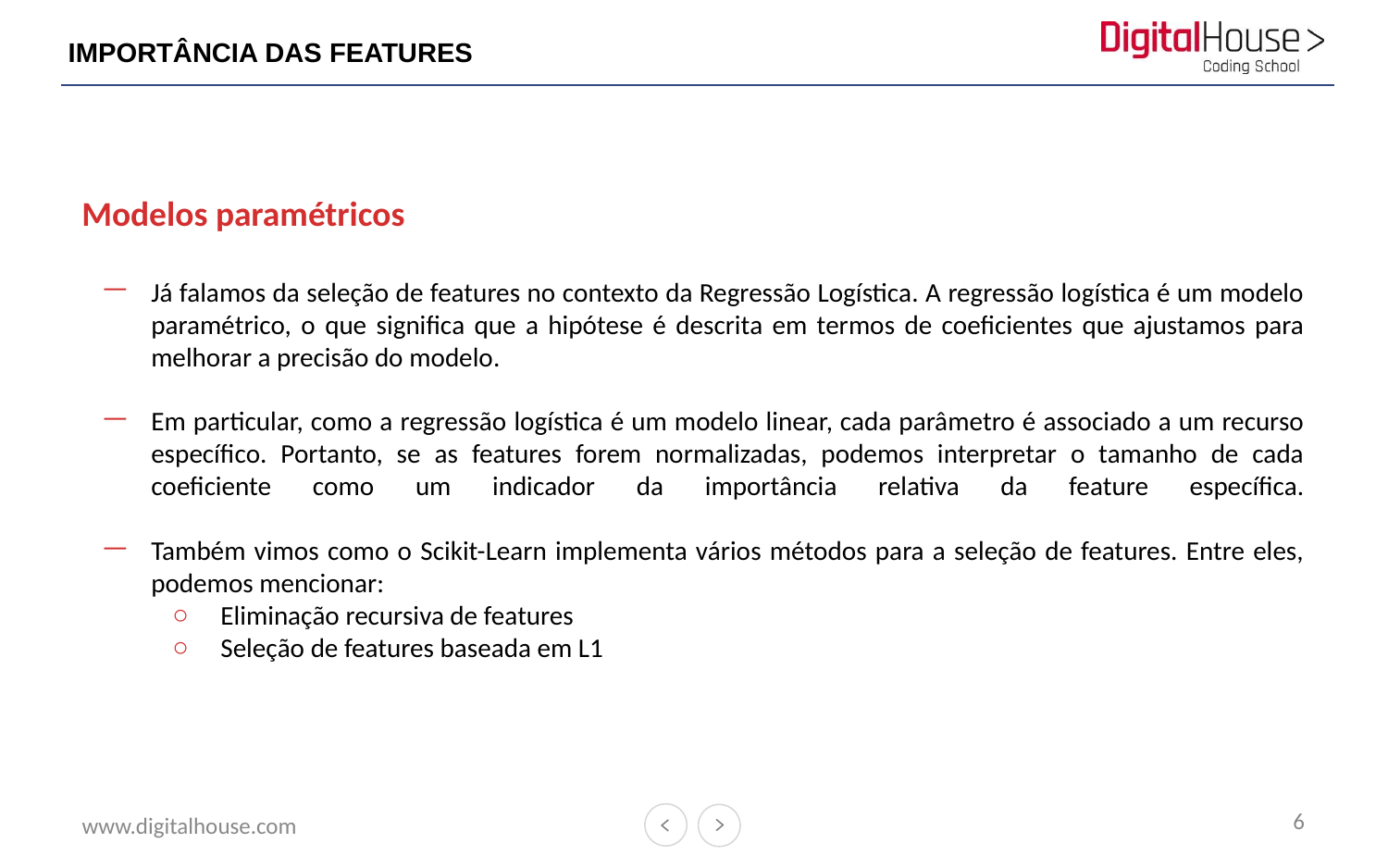

# IMPORTÂNCIA DAS FEATURES
Modelos paramétricos

Já falamos da seleção de features no contexto da Regressão Logística. A regressão logística é um modelo paramétrico, o que significa que a hipótese é descrita em termos de coeficientes que ajustamos para melhorar a precisão do modelo.

Em particular, como a regressão logística é um modelo linear, cada parâmetro é associado a um recurso específico. Portanto, se as features forem normalizadas, podemos interpretar o tamanho de cada coeficiente como um indicador da importância relativa da feature específica.
Também vimos como o Scikit-Learn implementa vários métodos para a seleção de features. Entre eles, podemos mencionar:
Eliminação recursiva de features
Seleção de features baseada em L1
6